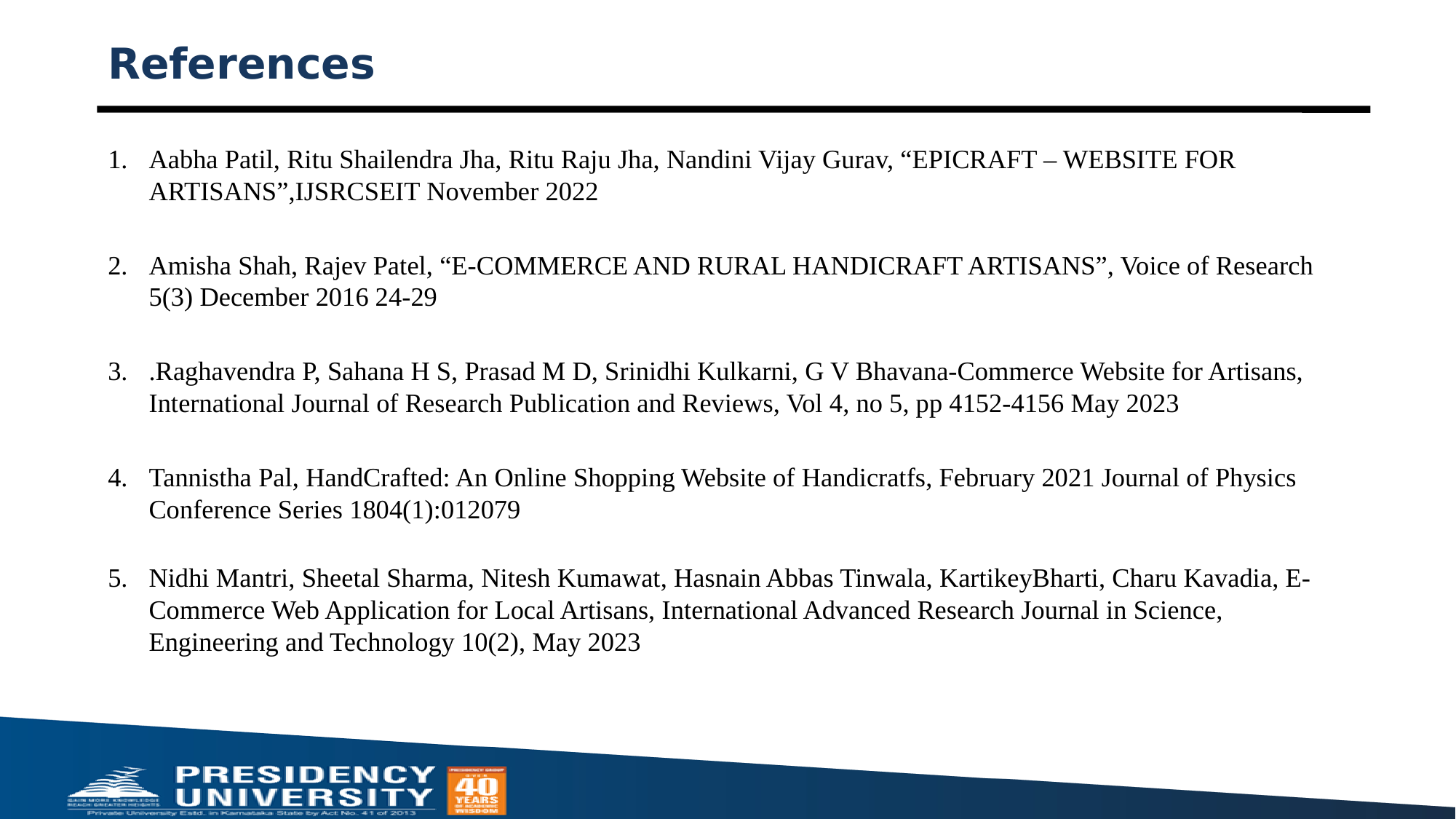

# References
Aabha Patil, Ritu Shailendra Jha, Ritu Raju Jha, Nandini Vijay Gurav, “EPICRAFT – WEBSITE FOR ARTISANS”,IJSRCSEIT November 2022

Amisha Shah, Rajev Patel, “E-COMMERCE AND RURAL HANDICRAFT ARTISANS”, Voice of Research 5(3) December 2016 24-29

.Raghavendra P, Sahana H S, Prasad M D, Srinidhi Kulkarni, G V Bhavana-Commerce Website for Artisans, International Journal of Research Publication and Reviews, Vol 4, no 5, pp 4152-4156 May 2023

Tannistha Pal, HandCrafted: An Online Shopping Website of Handicratfs, February 2021 Journal of Physics Conference Series 1804(1):012079
Nidhi Mantri, Sheetal Sharma, Nitesh Kumawat, Hasnain Abbas Tinwala, KartikeyBharti, Charu Kavadia, E-Commerce Web Application for Local Artisans, International Advanced Research Journal in Science, Engineering and Technology 10(2), May 2023